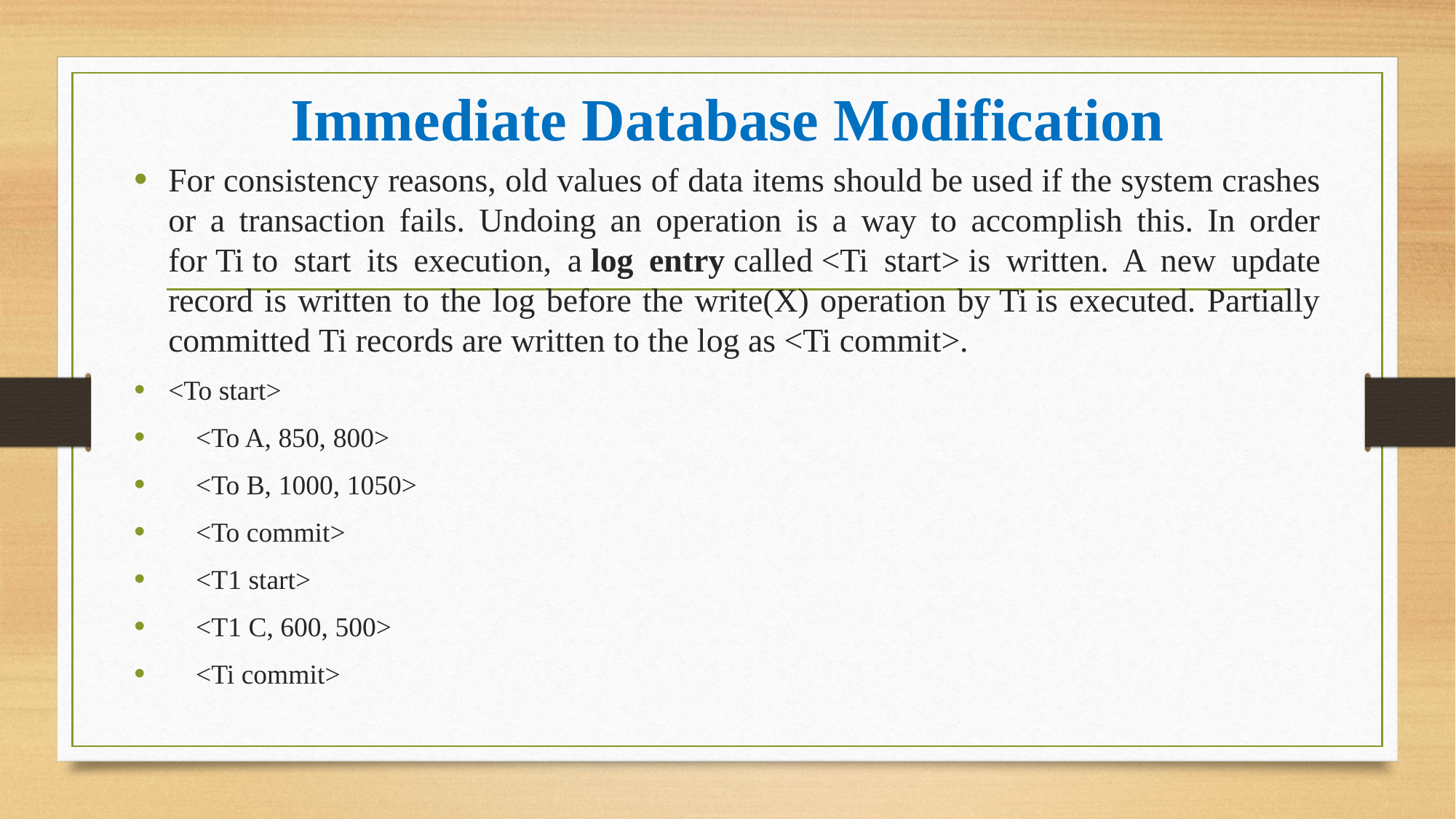

# Immediate Database Modification
For consistency reasons, old values of data items should be used if the system crashes or a transaction fails. Undoing an operation is a way to accomplish this. In order for Ti to start its execution, a log entry called <Ti start> is written. A new update record is written to the log before the write(X) operation by Ti is executed. Partially committed Ti records are written to the log as <Ti commit>.
<To start>
    <To A, 850, 800>
    <To B, 1000, 1050>
    <To commit>
    <T1 start>
    <T1 C, 600, 500>
    <Ti commit>